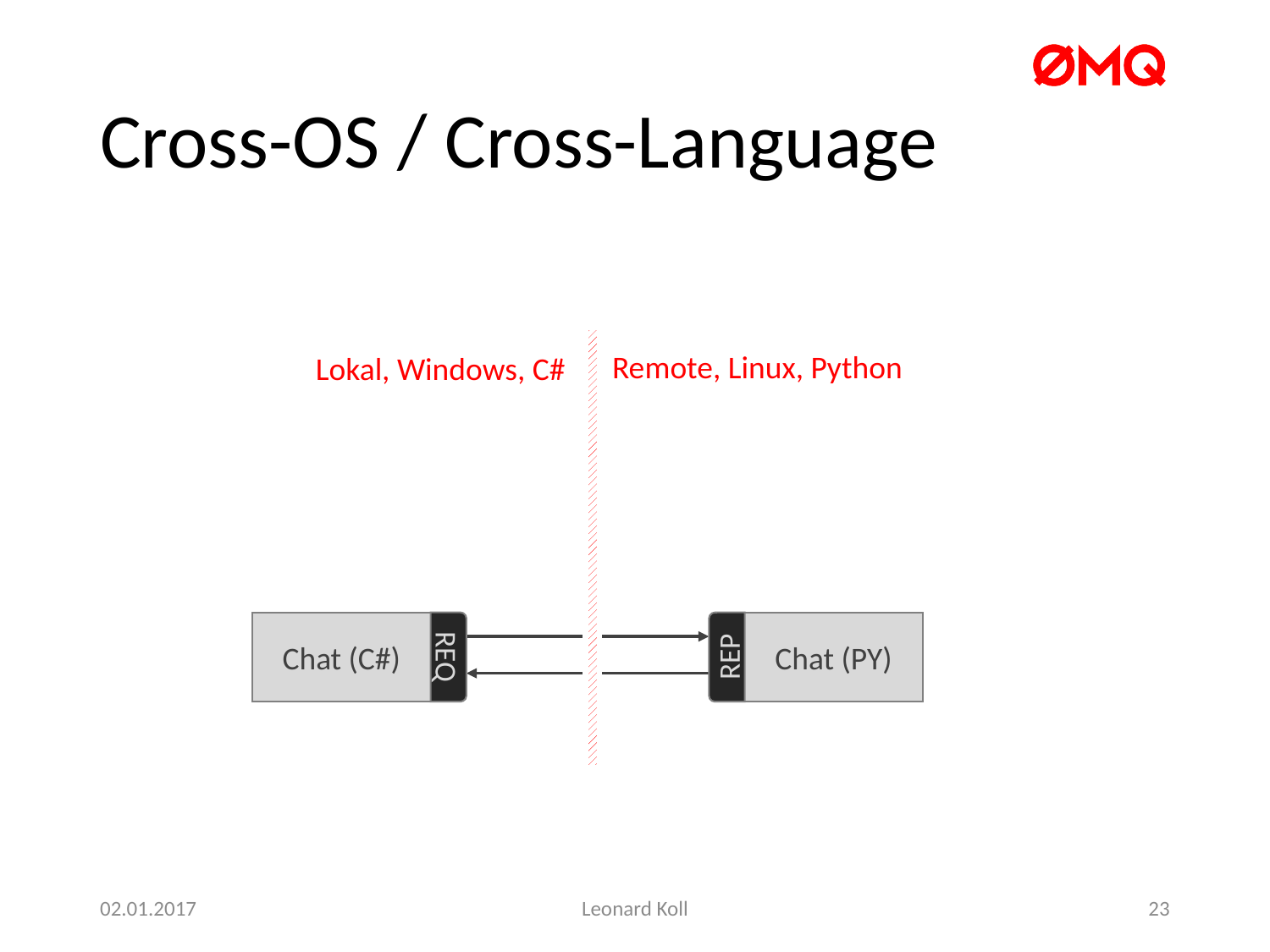

# Cross-OS / Cross-Language

Remote, Linux, Python
Lokal, Windows, C#
Chat (C#)
Chat (PY)
REQ
REP
02.01.2017
Leonard Koll
23